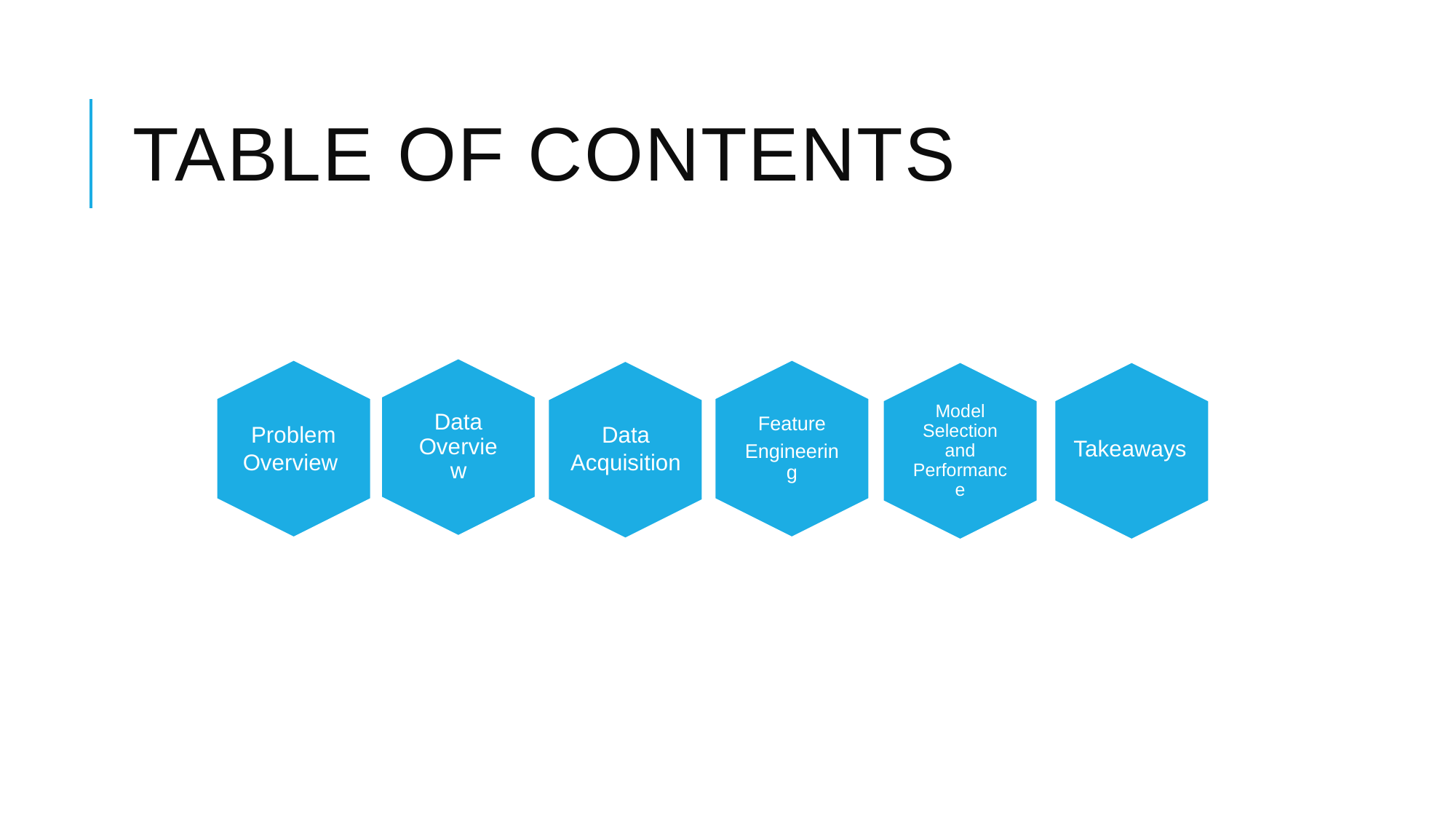

# Table Of Contents
Feature
Engineering

Data Overview

Model Selection and Performance

  Problem
Overview
Data
Acquisition
Takeaways